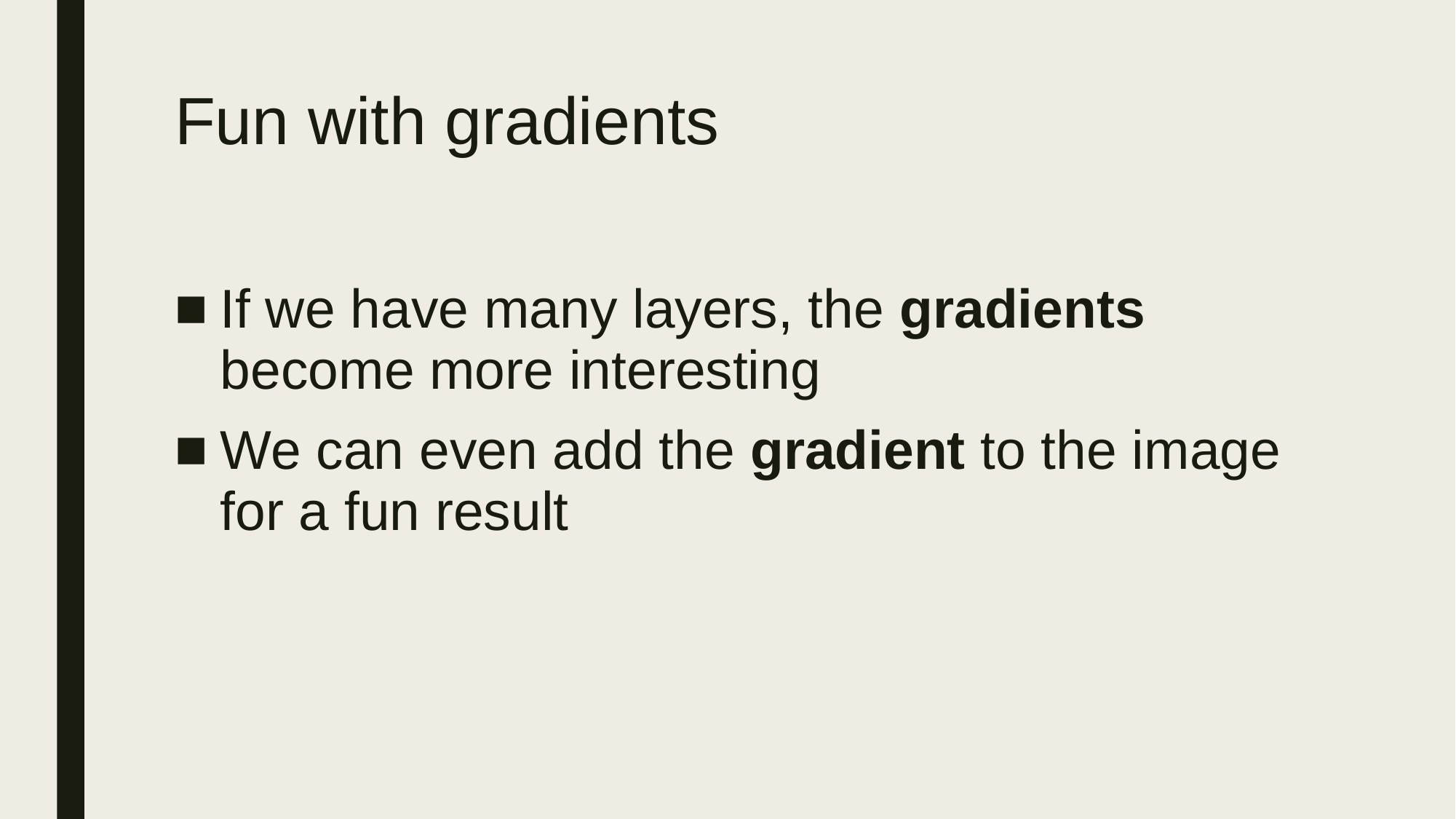

# Fun with gradients
If we have many layers, the gradients become more interesting
We can even add the gradient to the image for a fun result